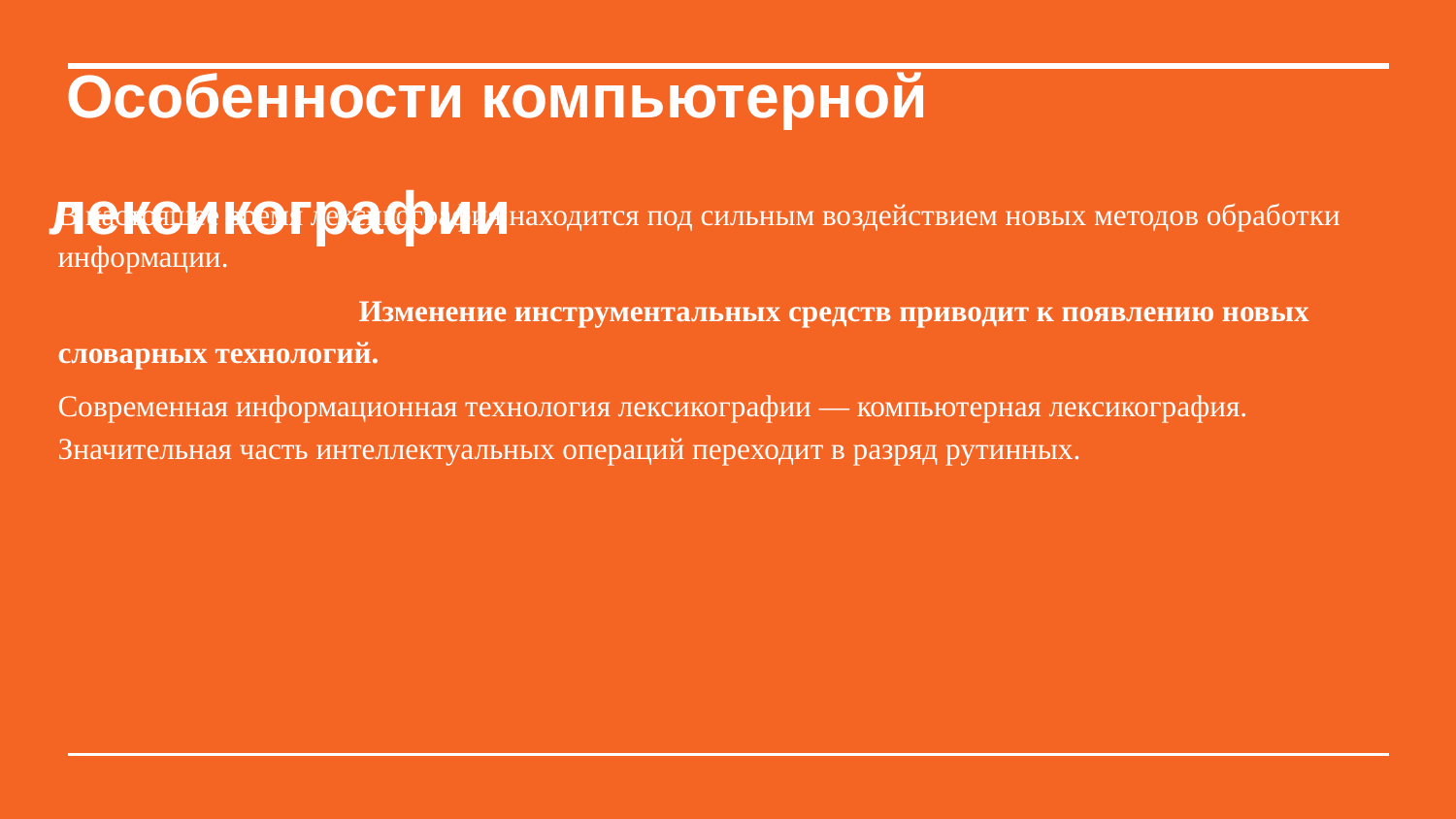

# Особенности компьютерной лексикографии
В настоящее время лексикография находится под сильным воздействием новых методов обработки информации.
                                        Изменение инструментальных средств приводит к появлению новых словарных технологий.
Современная информационная технология лексикографии — компьютерная лексикография. Значительная часть интеллектуальных операций переходит в разряд рутинных.